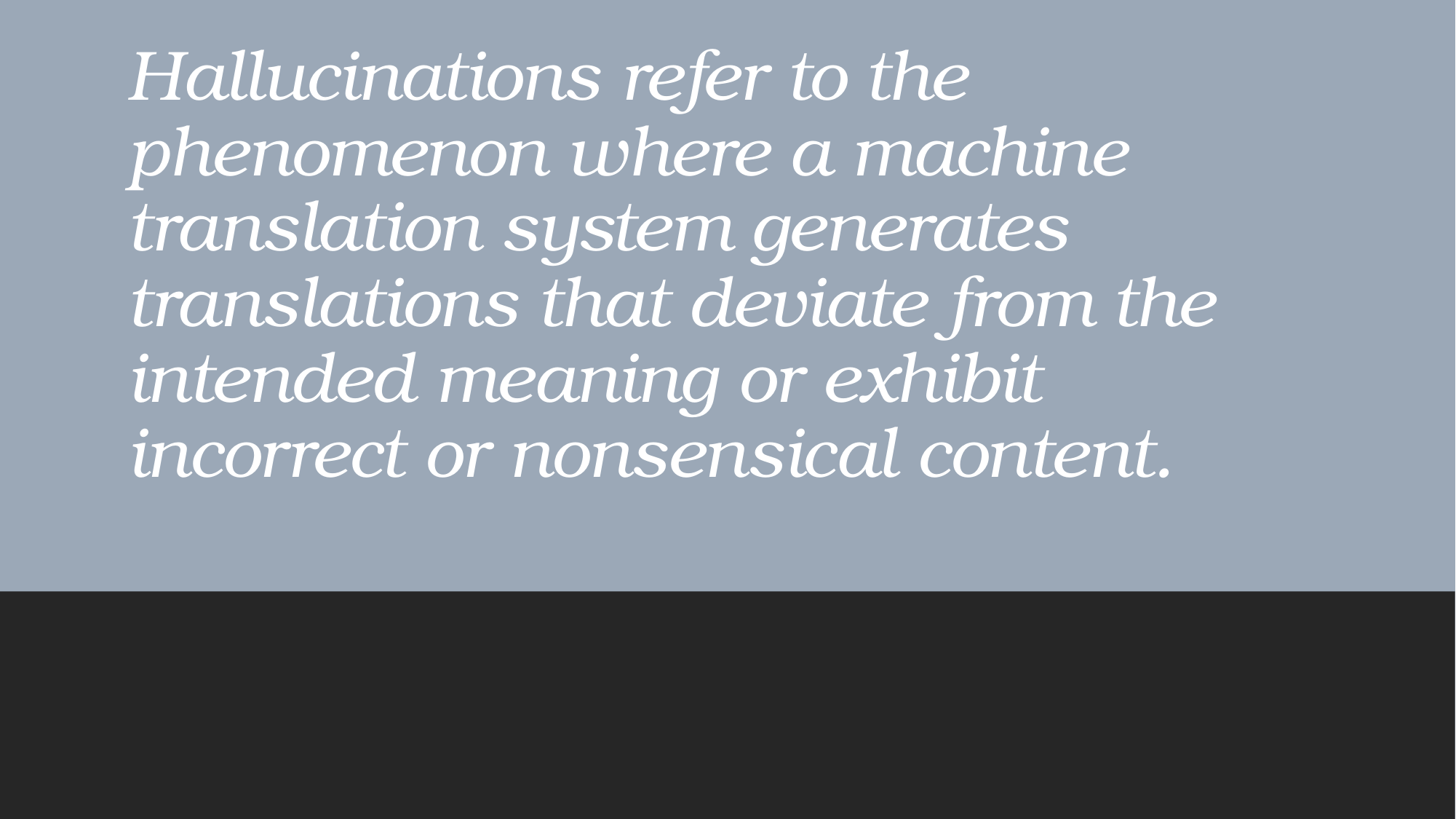

# Hallucinations refer to the phenomenon where a machine translation system generates translations that deviate from the intended meaning or exhibit incorrect or nonsensical content.